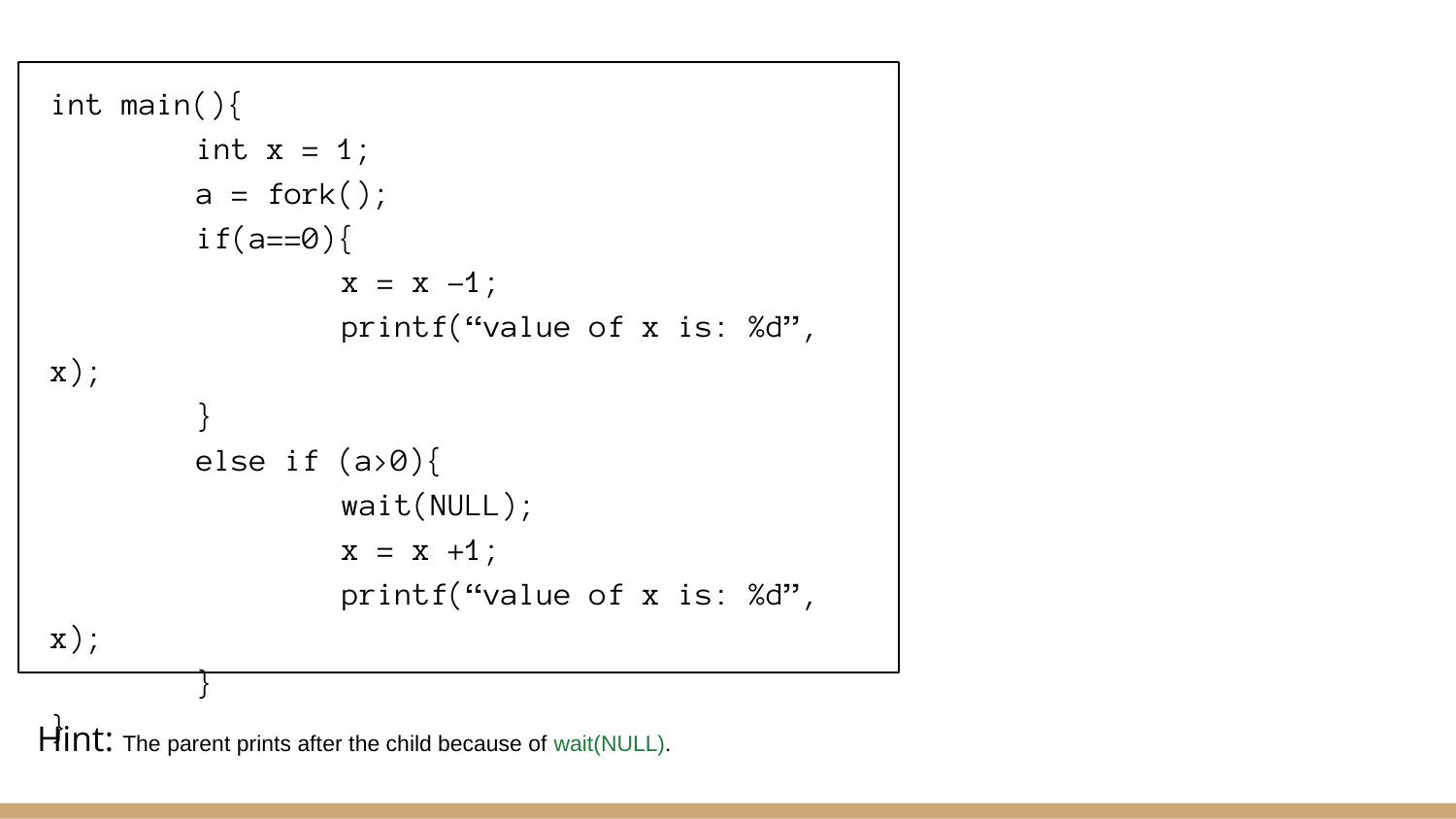

int main(){
	int x = 1;
	a = fork();
	if(a==0){
		x = x -1;
		printf(“value of x is: %d”, x);
	}
	else if (a>0){
		wait(NULL);
		x = x +1;
		printf(“value of x is: %d”, x);
	}
}
Hint: The parent prints after the child because of wait(NULL).